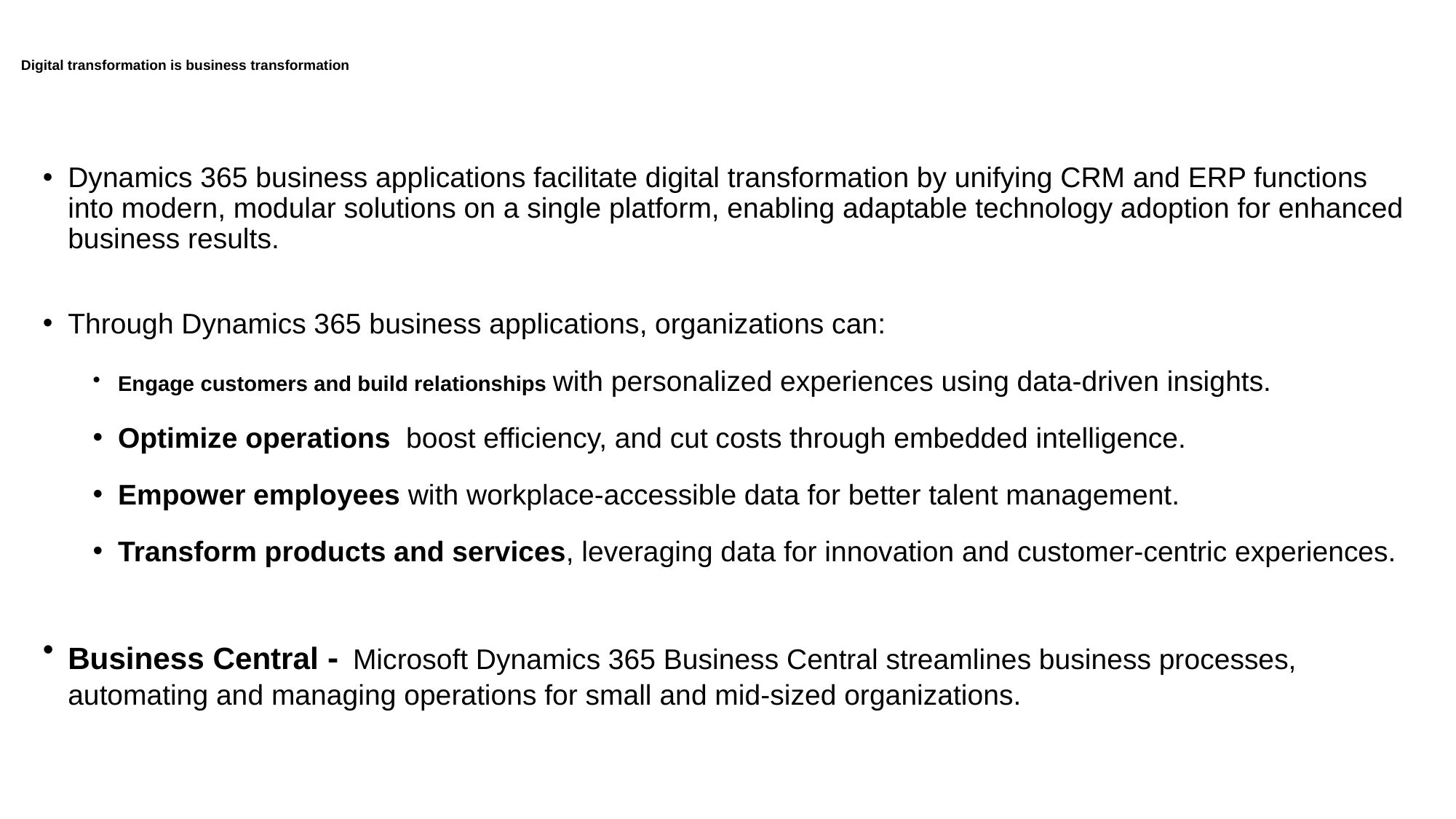

# Digital transformation is business transformation
Dynamics 365 business applications facilitate digital transformation by unifying CRM and ERP functions into modern, modular solutions on a single platform, enabling adaptable technology adoption for enhanced business results.

Through Dynamics 365 business applications, organizations can:
Engage customers and build relationships with personalized experiences using data-driven insights.
Optimize operations  boost efficiency, and cut costs through embedded intelligence.
Empower employees with workplace-accessible data for better talent management.
Transform products and services, leveraging data for innovation and customer-centric experiences.

Business Central - Microsoft Dynamics 365 Business Central streamlines business processes, automating and managing operations for small and mid-sized organizations.